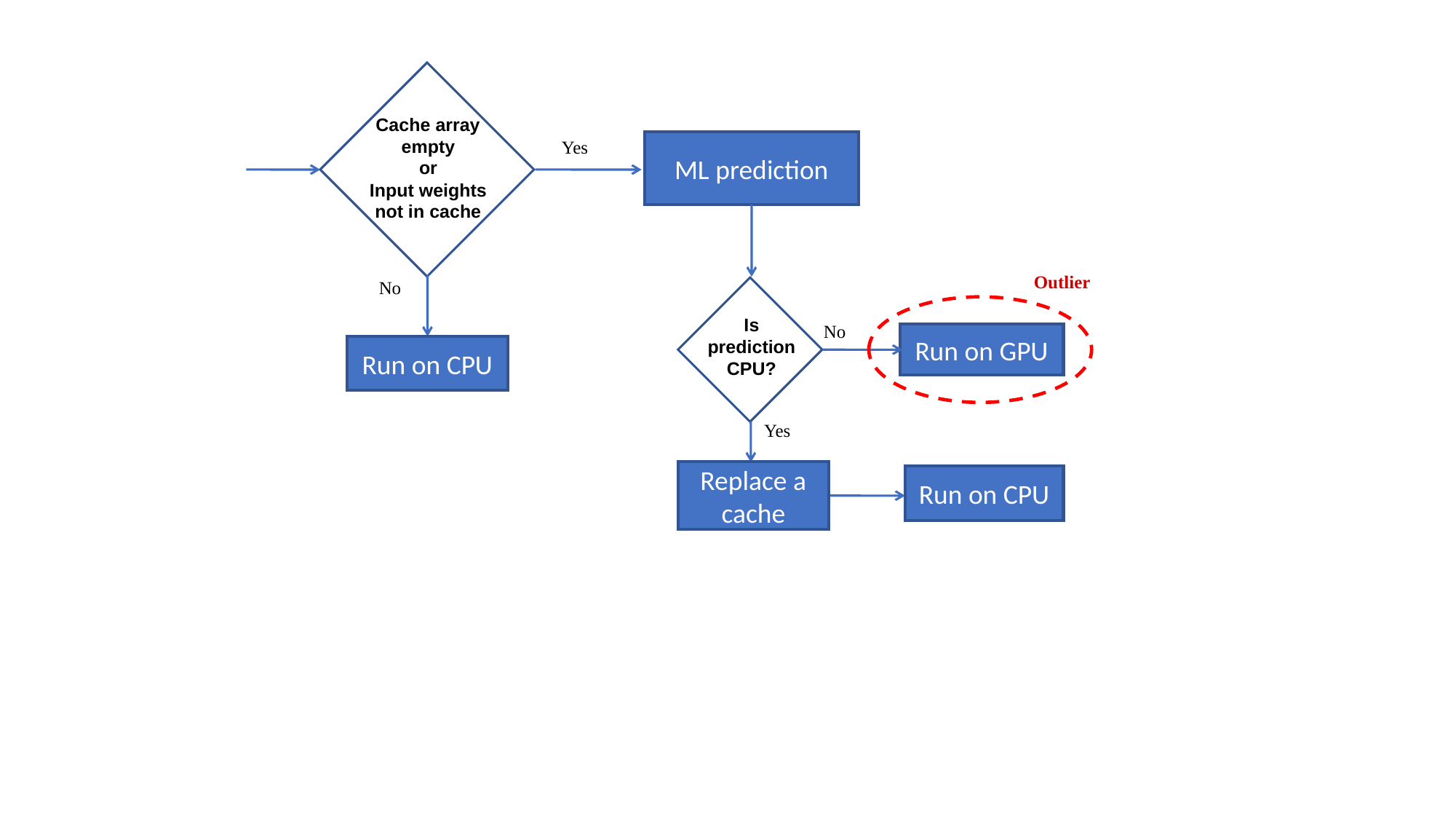

Cache array empty
or
Input weights not in cache
Yes
ML prediction

Outlier
No

Is prediction CPU?
No
Run on GPU
Run on CPU

Yes

Replace a cache
Run on CPU